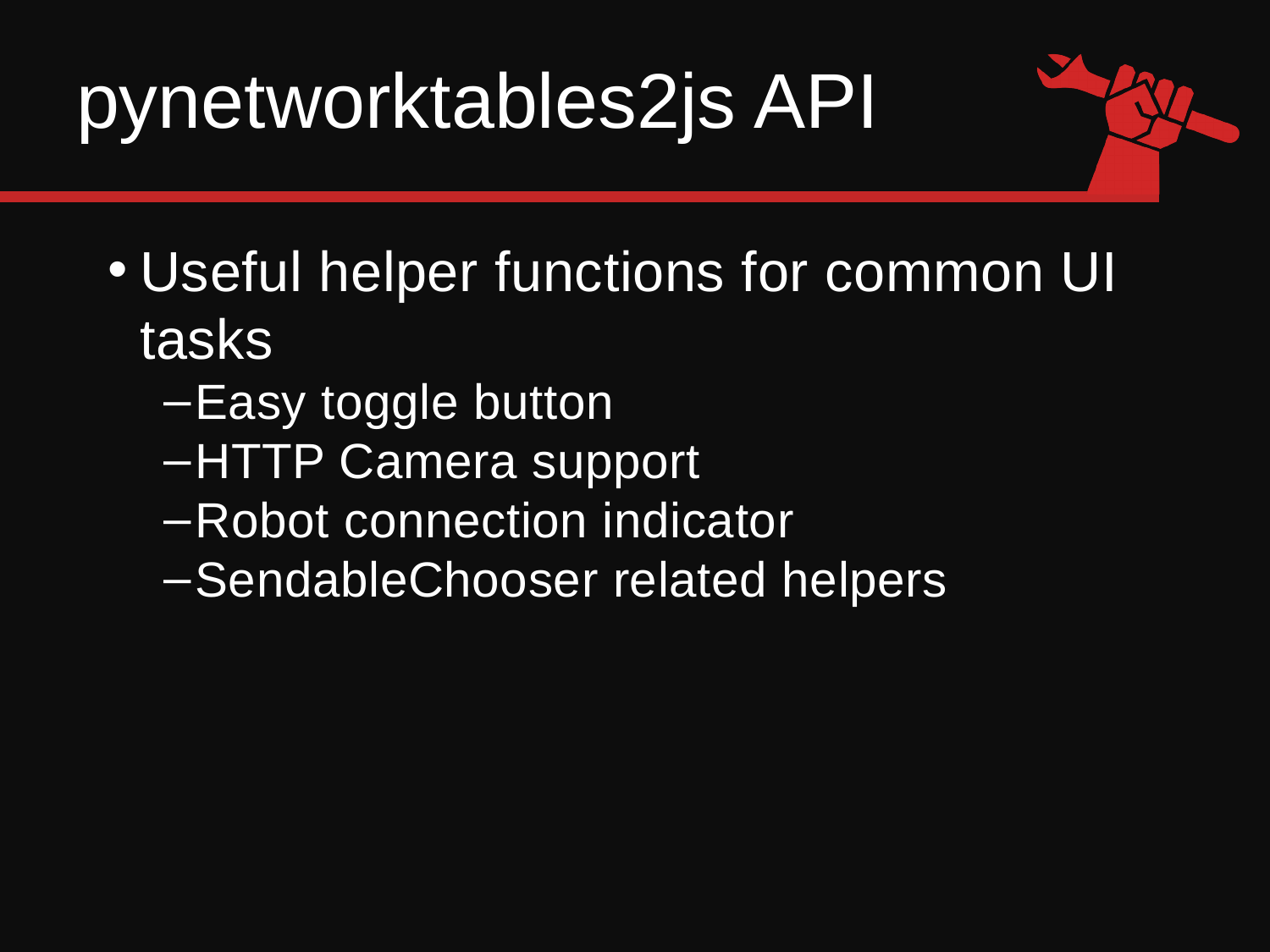

# pynetworktables2js API
Useful helper functions for common UI tasks
Easy toggle button
HTTP Camera support
Robot connection indicator
SendableChooser related helpers